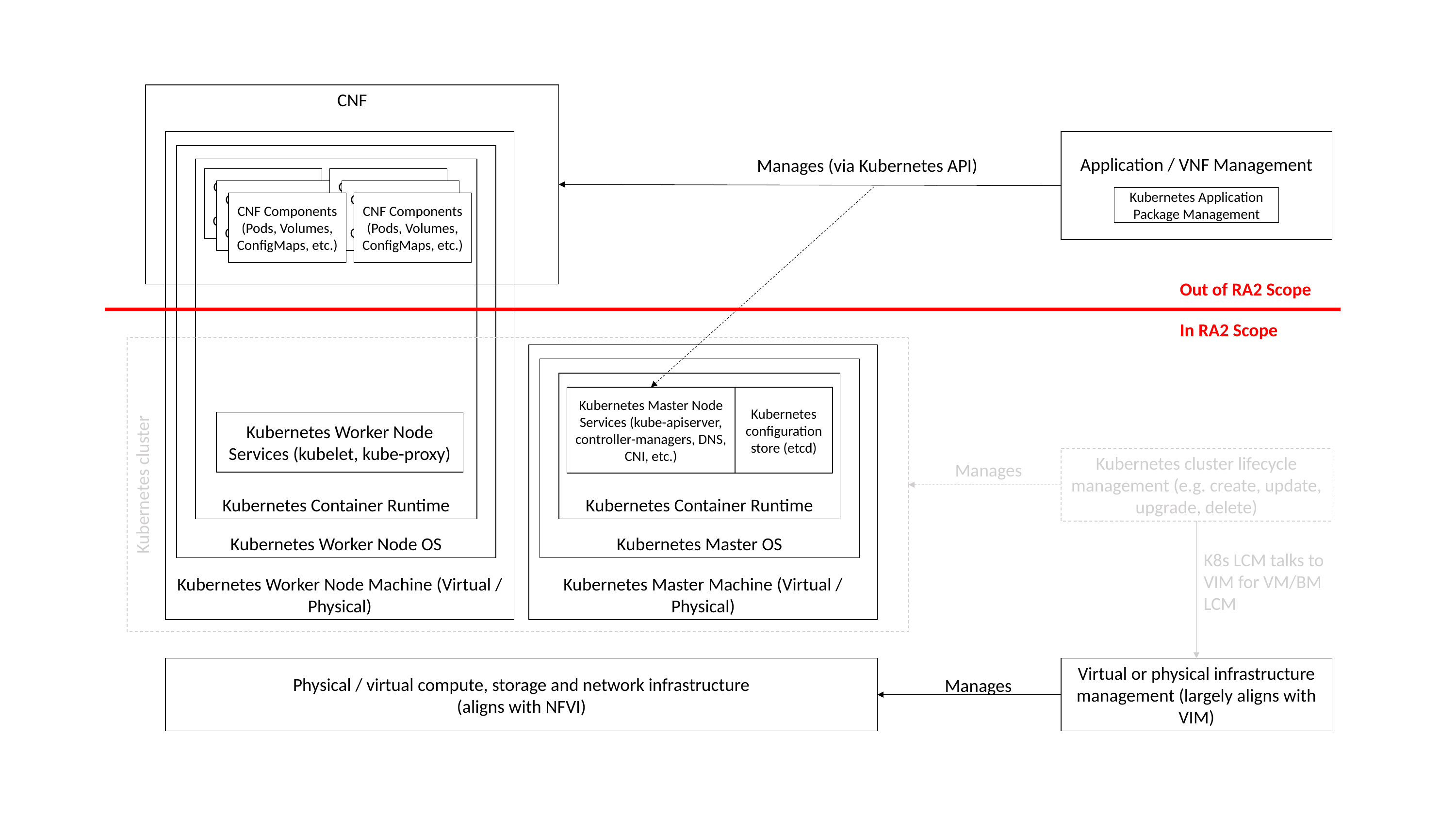

CNF
Kubernetes cluster
Application / VNF Management

Kubernetes Worker Node Machine (Virtual / Physical)
Kubernetes Worker Node OS
Manages (via Kubernetes API)
Kubernetes Container Runtime
CNF Components (Pods, Volumes, ConfigMaps, etc.)
CNF Components (Pods, Volumes, ConfigMaps, etc.)
CNF Components (Pods, Volumes, ConfigMaps, etc.)
CNF Components (Pods, Volumes, ConfigMaps, etc.)
Kubernetes Application Package Management
CNF Components (Pods, Volumes, ConfigMaps, etc.)
CNF Components (Pods, Volumes, ConfigMaps, etc.)
Out of RA2 Scope
In RA2 Scope
Kubernetes Master Machine (Virtual / Physical)
Kubernetes Master OS
Kubernetes Container Runtime
Kubernetes Master Node Services (kube-apiserver, controller-managers, DNS, CNI, etc.)
Kubernetes configuration store (etcd)
Kubernetes Worker Node Services (kubelet, kube-proxy)
Kubernetes cluster lifecycle management (e.g. create, update, upgrade, delete)
Manages
K8s LCM talks to VIM for VM/BM LCM
Physical / virtual compute, storage and network infrastructure
(aligns with NFVI)
Virtual or physical infrastructure management (largely aligns with VIM)
Manages